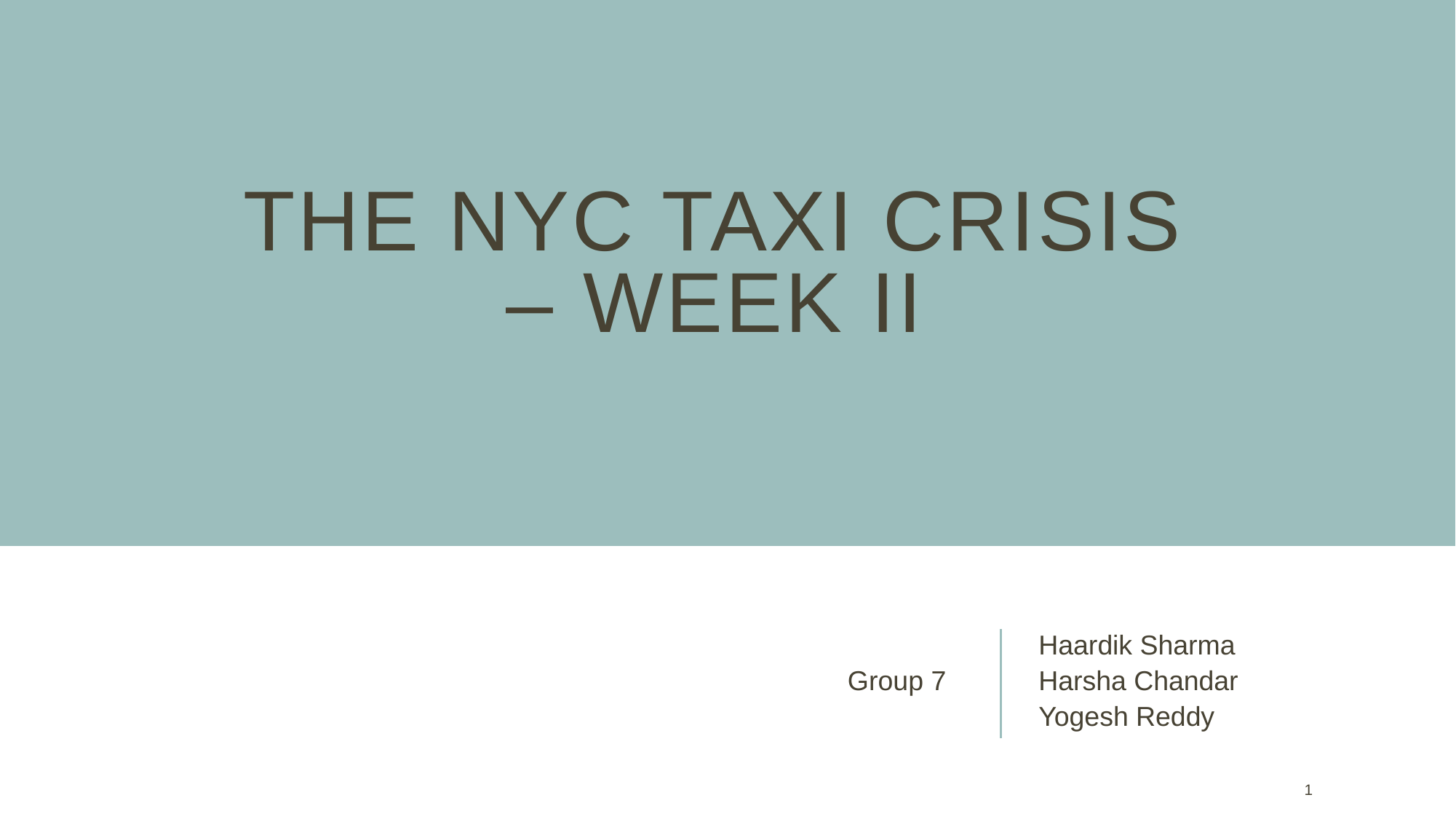

# The NYC Taxi CRISIS – Week ii
Group 7
Haardik Sharma
Harsha Chandar
Yogesh Reddy
1